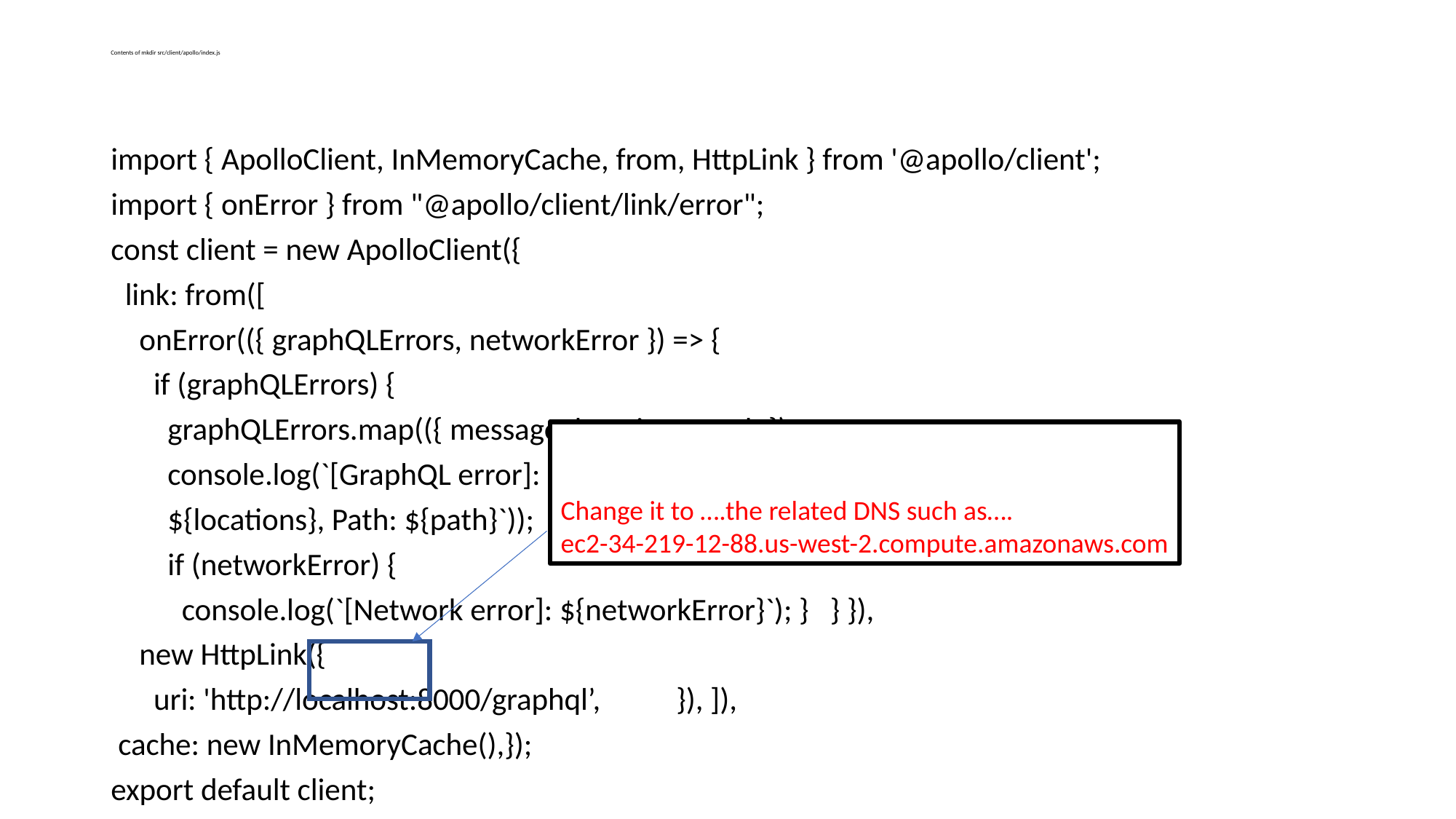

# Contents of mkdir src/client/apollo/index.js
import { ApolloClient, InMemoryCache, from, HttpLink } from '@apollo/client';
import { onError } from "@apollo/client/link/error";
const client = new ApolloClient({
  link: from([
    onError(({ graphQLErrors, networkError }) => {
      if (graphQLErrors) {
        graphQLErrors.map(({ message, locations, path }) =>
        console.log(`[GraphQL error]: Message: ${message}, Location:
        ${locations}, Path: ${path}`));
        if (networkError) {
          console.log(`[Network error]: ${networkError}`); }   } }),
    new HttpLink({
      uri: 'http://localhost:8000/graphql’,			}), ]),
 cache: new InMemoryCache(),});
export default client;

Change it to ….the related DNS such as….
ec2-34-219-12-88.us-west-2.compute.amazonaws.com